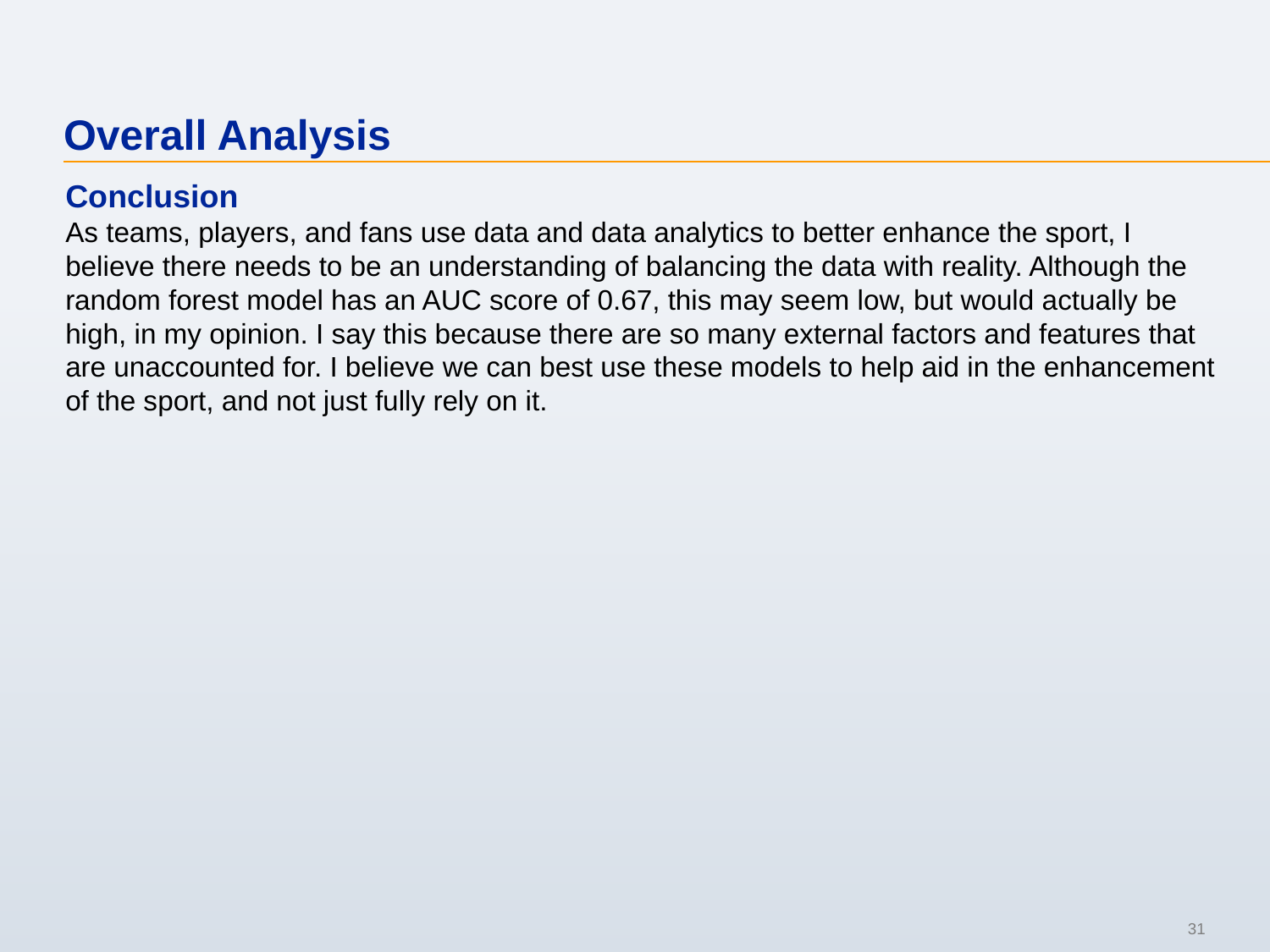

# Overall Analysis
Conclusion
As teams, players, and fans use data and data analytics to better enhance the sport, I believe there needs to be an understanding of balancing the data with reality. Although the random forest model has an AUC score of 0.67, this may seem low, but would actually be high, in my opinion. I say this because there are so many external factors and features that are unaccounted for. I believe we can best use these models to help aid in the enhancement of the sport, and not just fully rely on it.